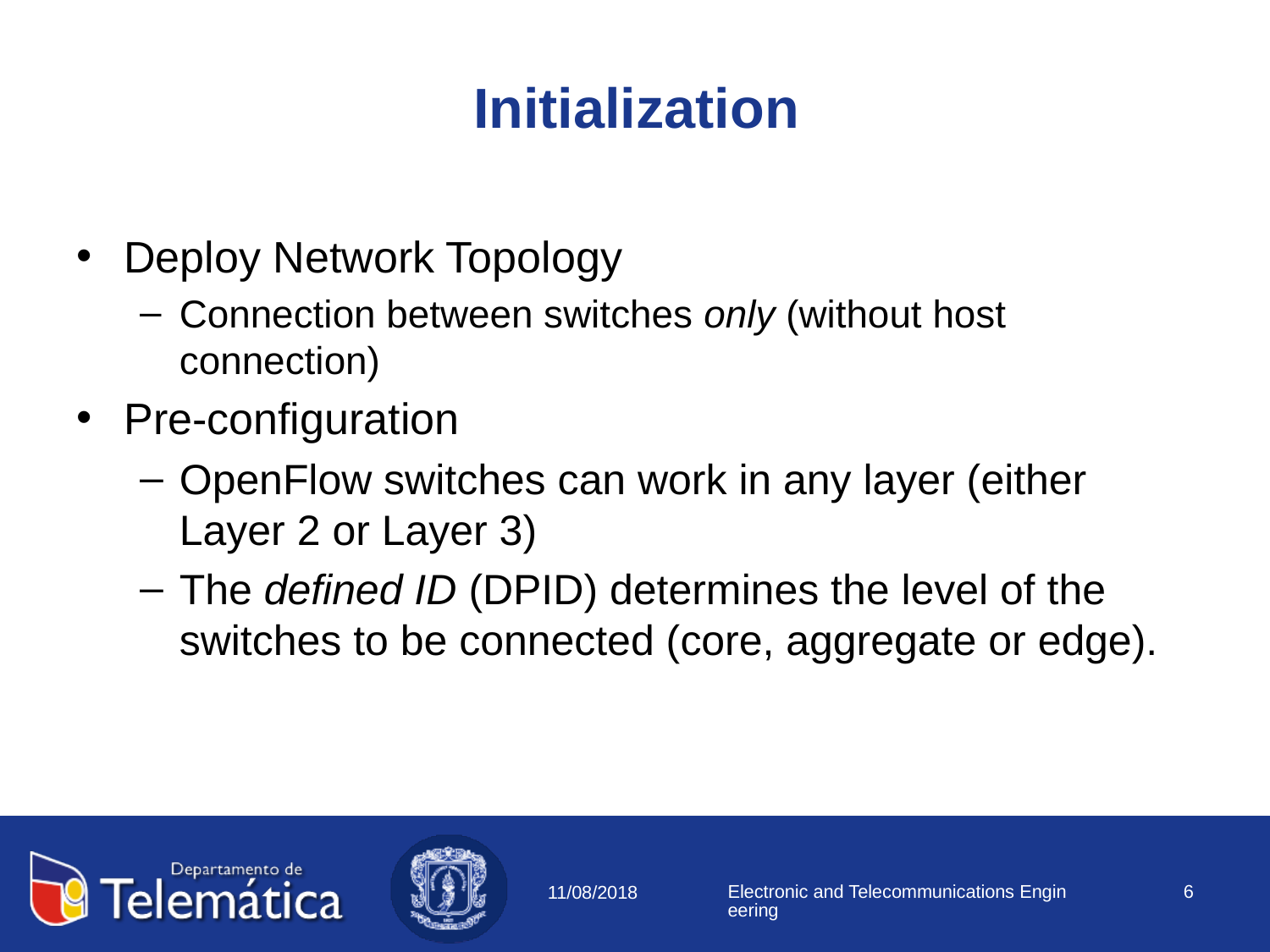

# Initialization
Deploy Network Topology
Connection between switches only (without host connection)
Pre-configuration
OpenFlow switches can work in any layer (either Layer 2 or Layer 3)
The defined ID (DPID) determines the level of the switches to be connected (core, aggregate or edge).
Electronic and Telecommunications Engineering
6
11/08/2018